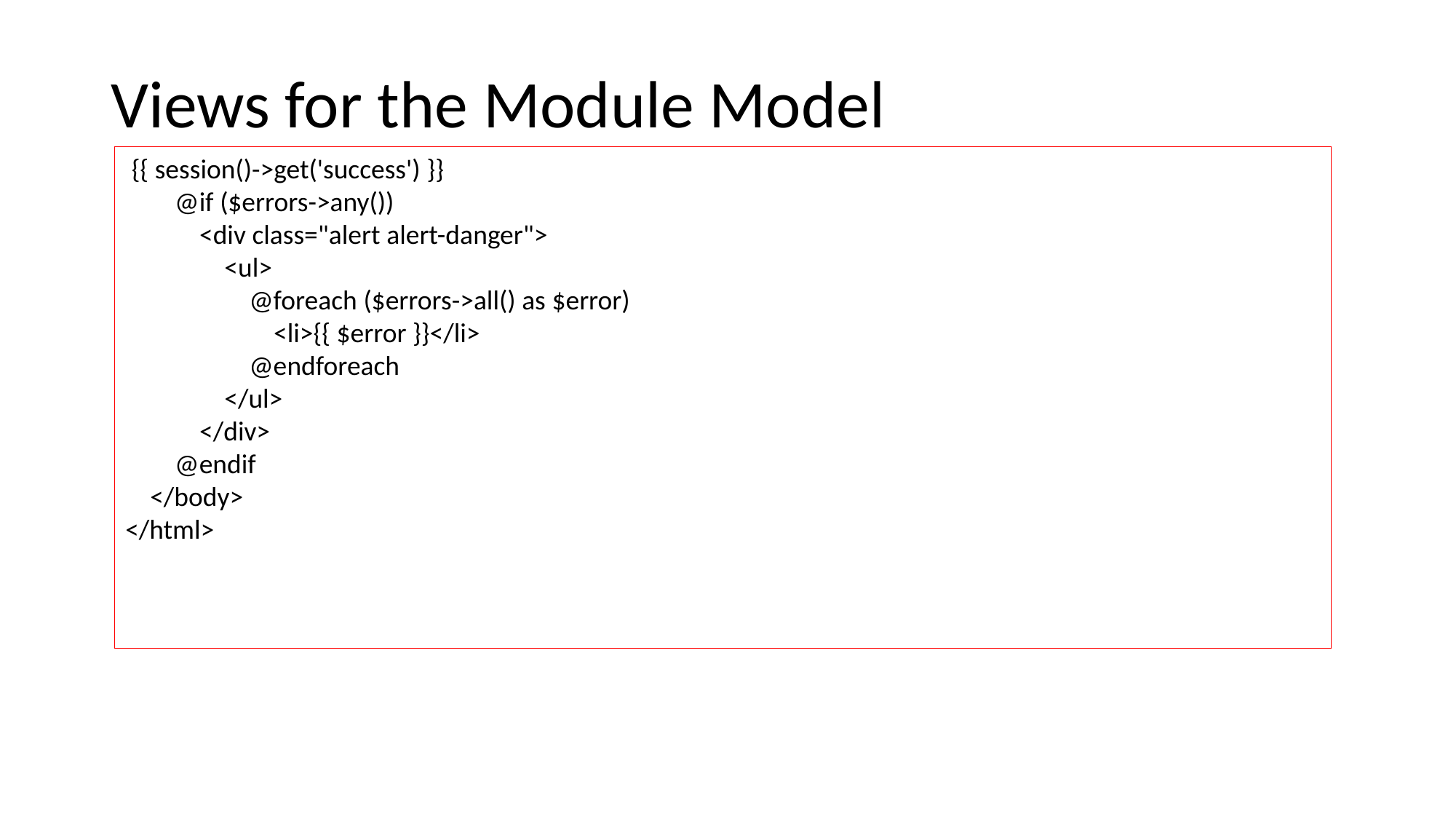

# Views for the Module Model
 {{ session()->get('success') }}
        @if ($errors->any())
            <div class="alert alert-danger">
                <ul>
                    @foreach ($errors->all() as $error)
                        <li>{{ $error }}</li>
                    @endforeach
                </ul>
            </div>
        @endif
    </body>
</html>